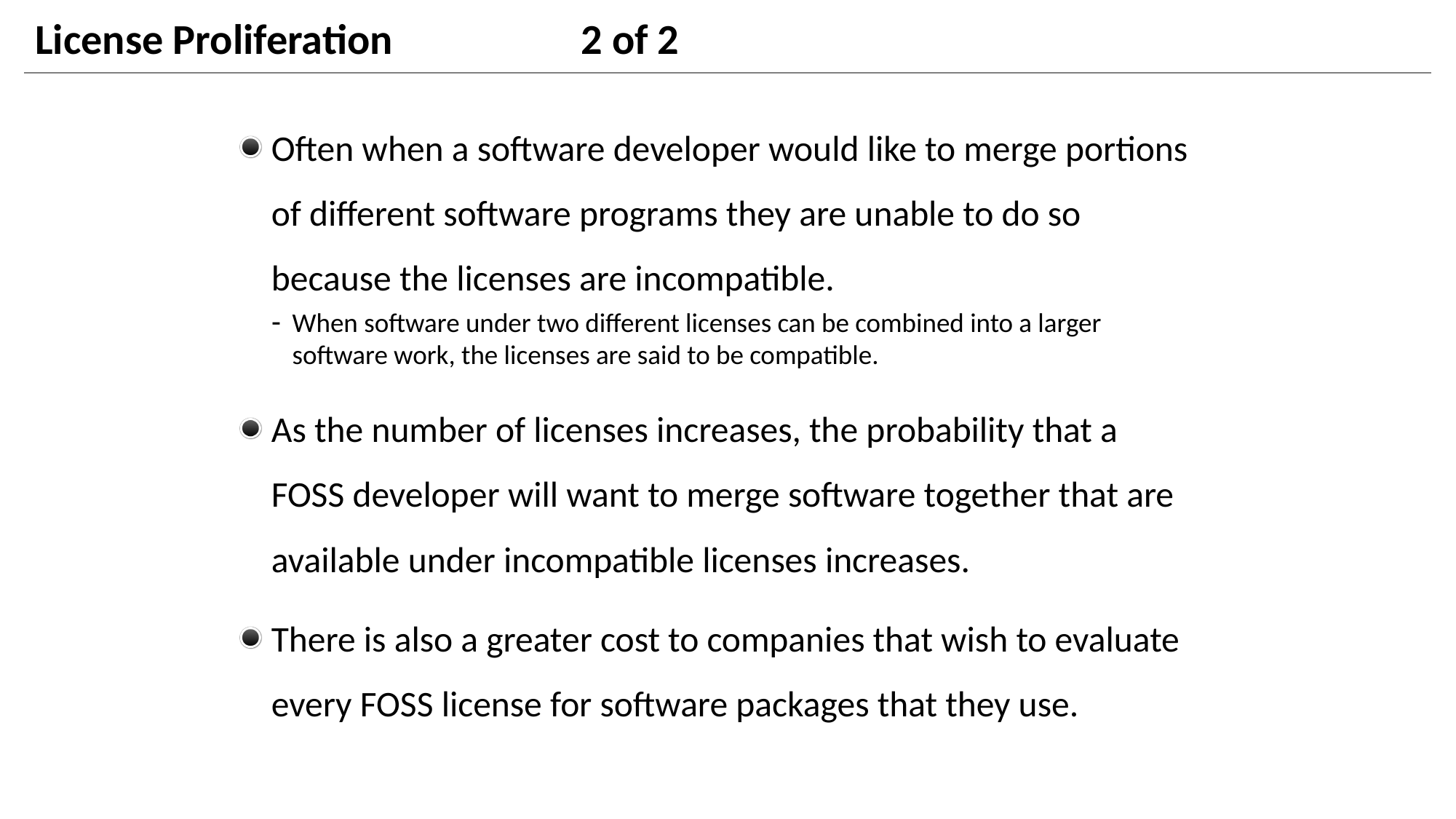

# License Proliferation		2 of 2
Often when a software developer would like to merge portions of different software programs they are unable to do so because the licenses are incompatible.
When software under two different licenses can be combined into a larger software work, the licenses are said to be compatible.
As the number of licenses increases, the probability that a FOSS developer will want to merge software together that are available under incompatible licenses increases.
There is also a greater cost to companies that wish to evaluate every FOSS license for software packages that they use.